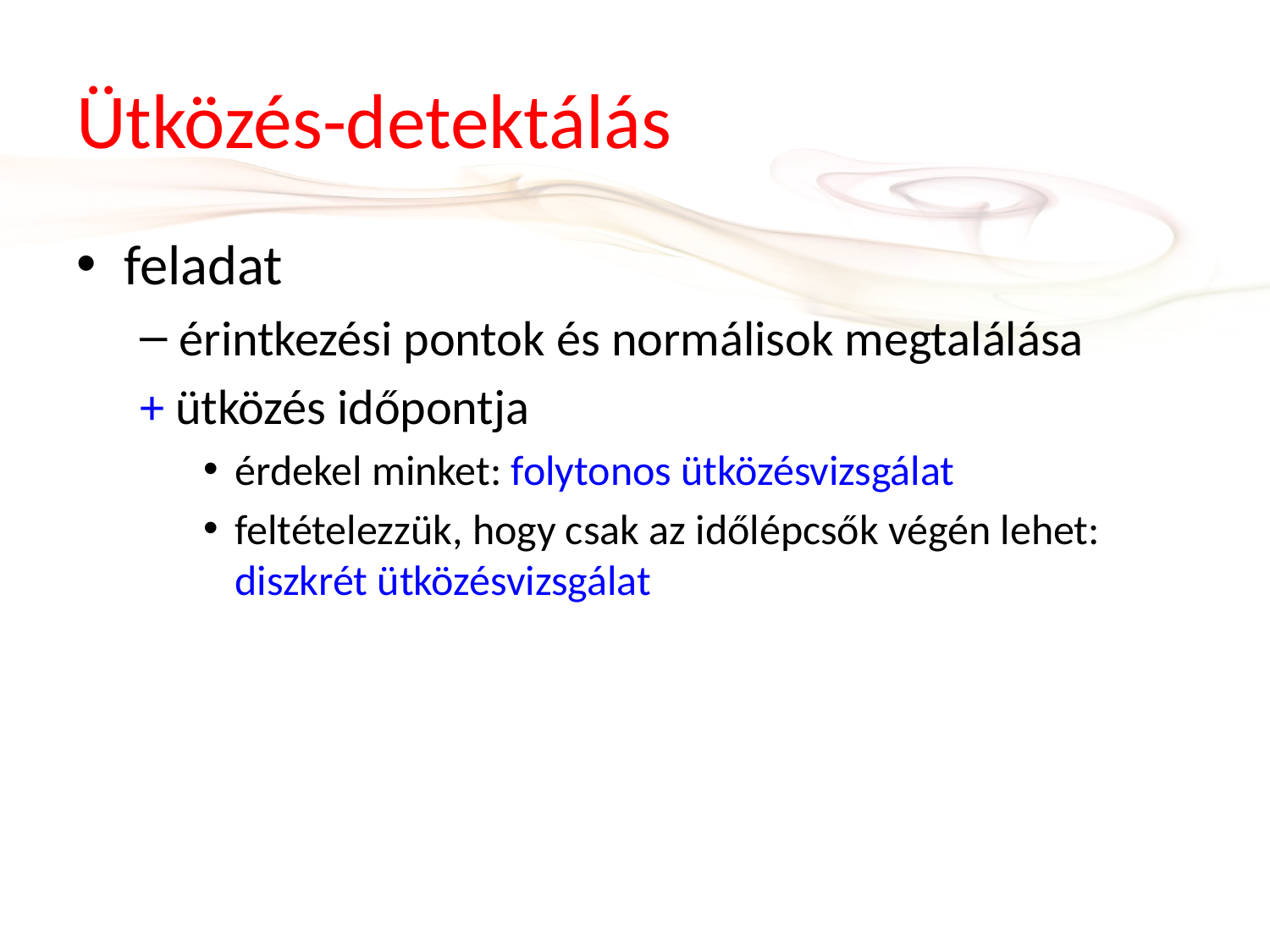

# Ütközés-detektálás
feladat
érintkezési pontok és normálisok megtalálása
+ ütközés időpontja
érdekel minket: folytonos ütközésvizsgálat
feltételezzük, hogy csak az időlépcsők végén lehet: diszkrét ütközésvizsgálat